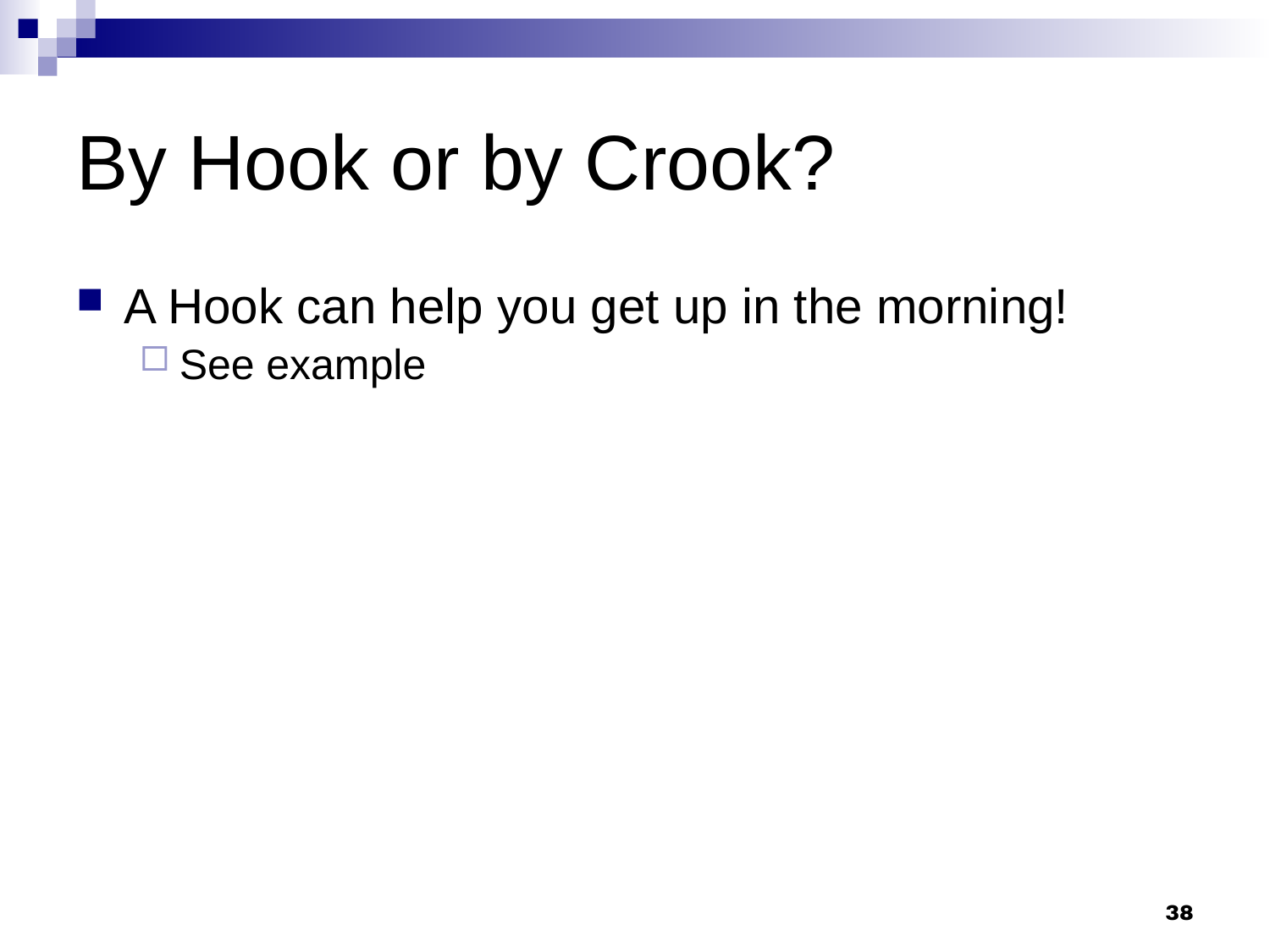

# By Hook or by Crook?
A Hook can help you get up in the morning!
See example
38